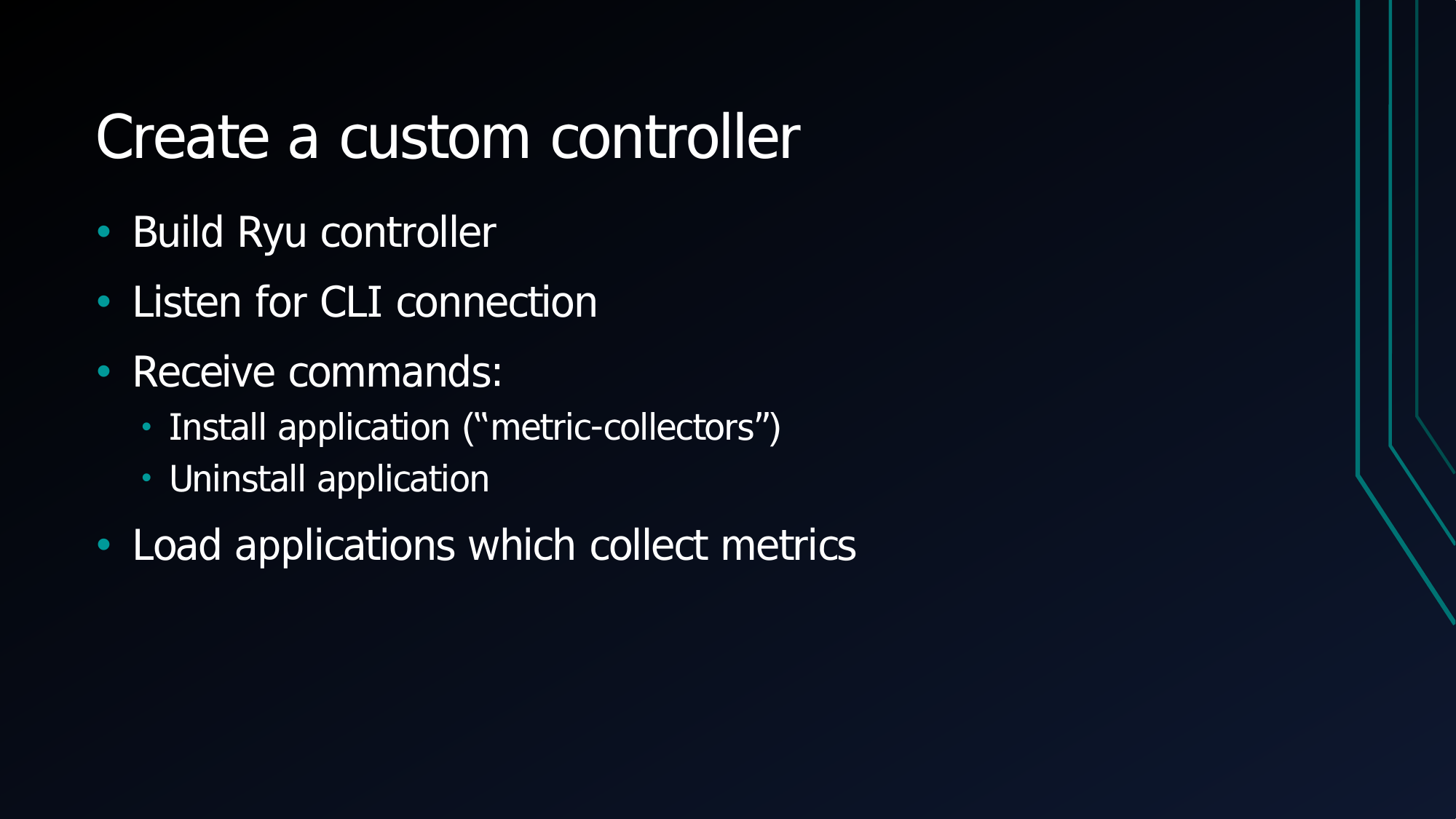

# Create a custom controller
Build Ryu controller
Listen for CLI connection
Receive commands:
Install application (“metric-collectors”)
Uninstall application
Load applications which collect metrics